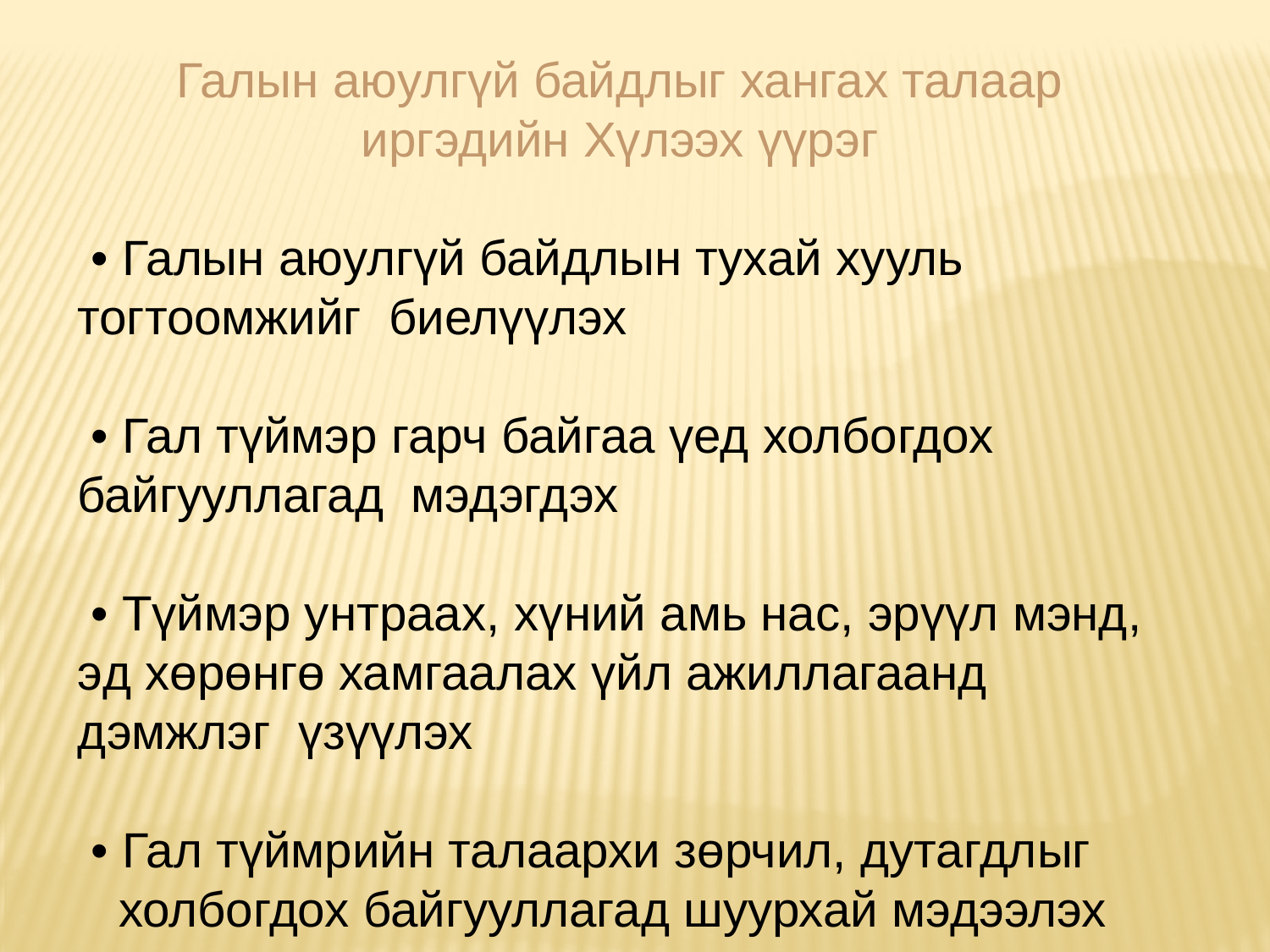

Галын аюулгүй байдлыг хангах талаар иргэдийн Хүлээх үүрэг

 • Галын аюулгүй байдлын тухай хууль тогтоомжийг  биелүүлэх

 • Гал түймэр гарч байгаа үед холбогдох байгууллагад  мэдэгдэх

 • Түймэр унтраах, хүний амь нас, эрүүл мэнд, эд хөрөнгө хамгаалах үйл ажиллагаанд дэмжлэг  үзүүлэх

 • Гал түймрийн талаархи зөрчил, дутагдлыг
   холбогдох байгууллагад шуурхай мэдээлэх